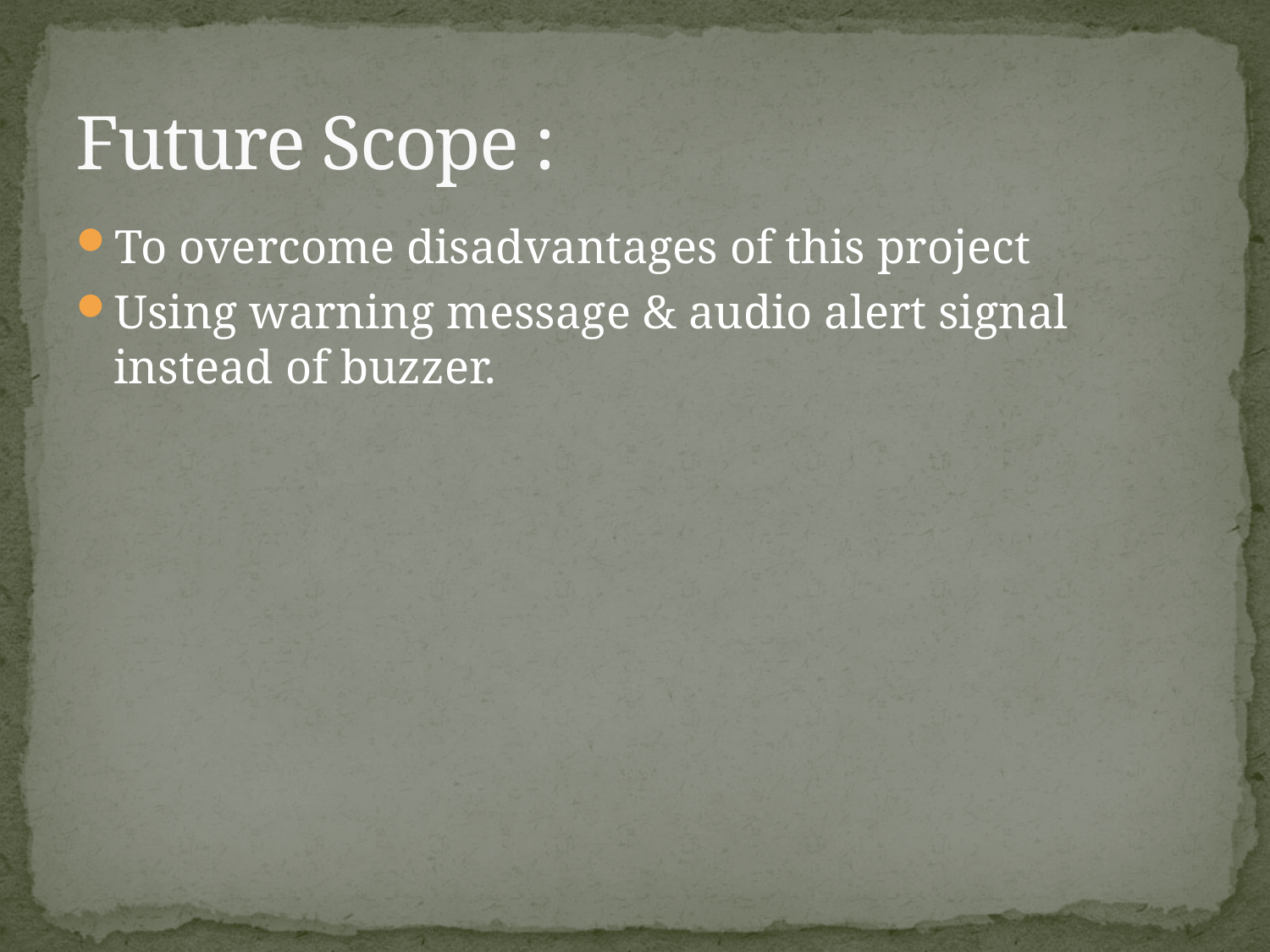

# Future Scope :
To overcome disadvantages of this project
Using warning message & audio alert signal instead of buzzer.